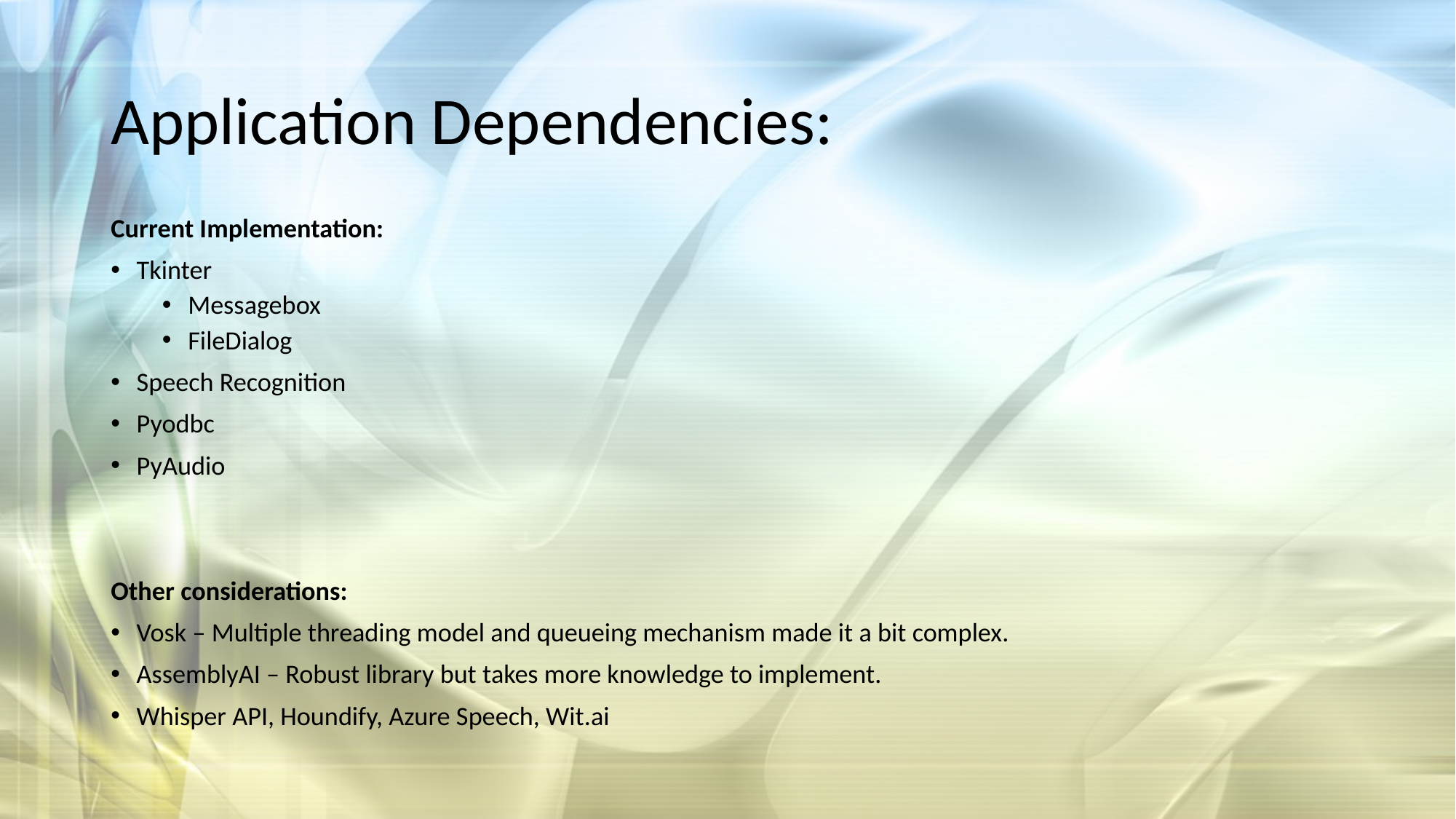

# Application Dependencies:
Current Implementation:
Tkinter
Messagebox
FileDialog
Speech Recognition
Pyodbc
PyAudio

Other considerations:
Vosk – Multiple threading model and queueing mechanism made it a bit complex.
AssemblyAI – Robust library but takes more knowledge to implement.
Whisper API, Houndify, Azure Speech, Wit.ai